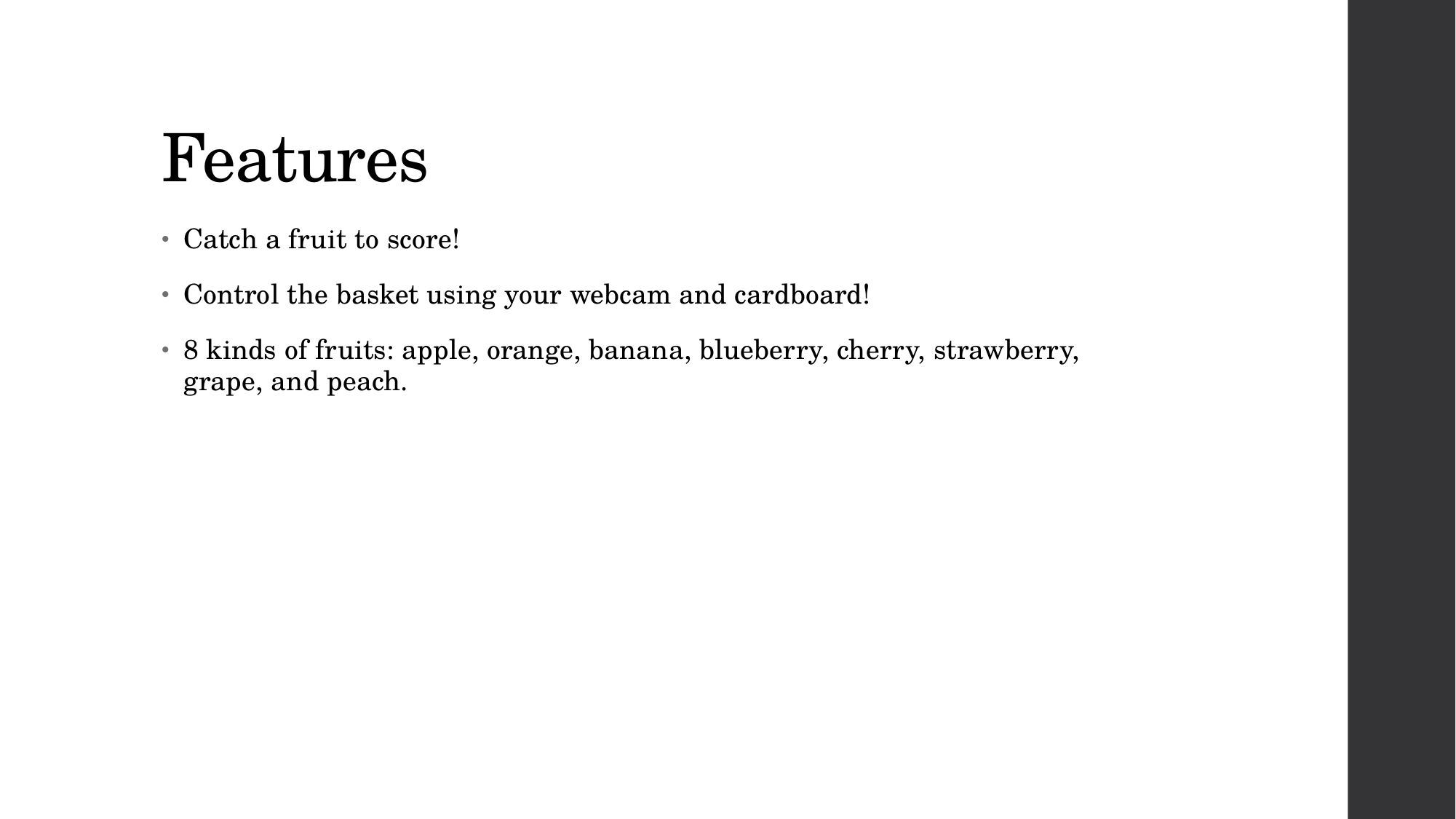

# Features
Catch a fruit to score!
Control the basket using your webcam and cardboard!
8 kinds of fruits: apple, orange, banana, blueberry, cherry, strawberry, grape, and peach.